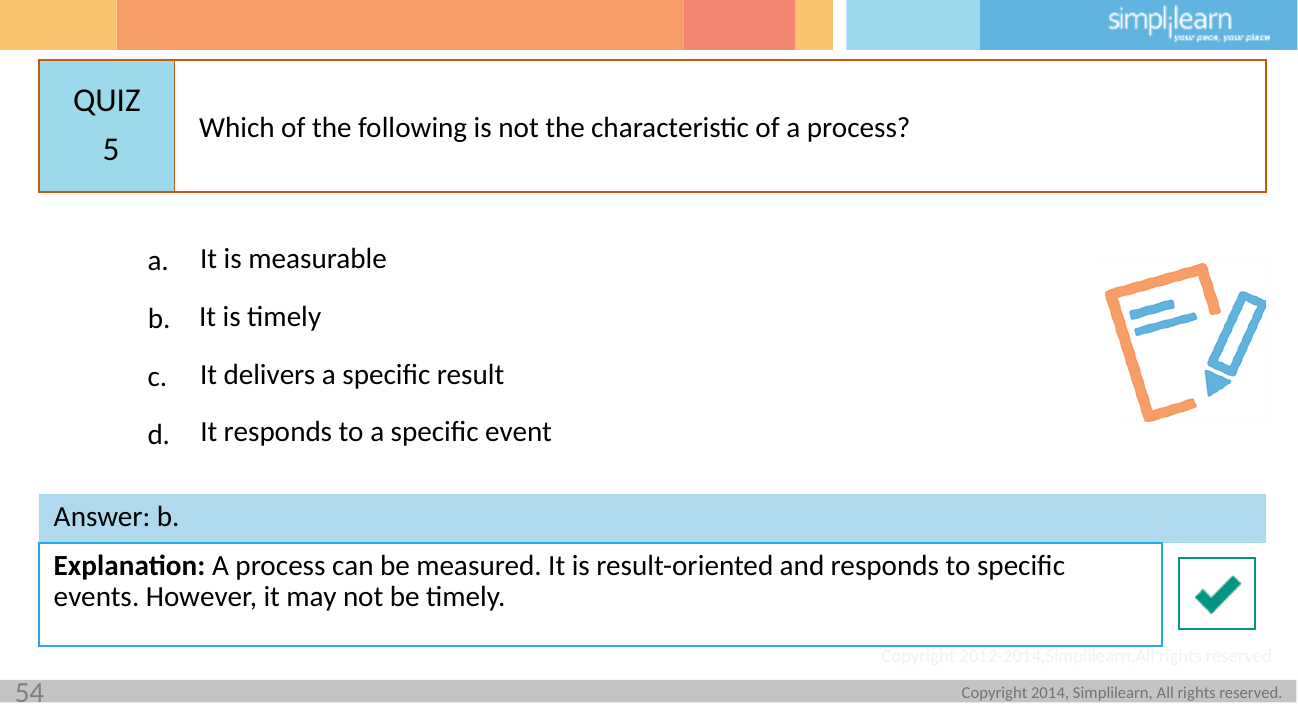

Which of the following is not the characteristic of a process?

5
It is measurable

It is timely

It delivers a specific result

It responds to a specific event

Answer: b.
Explanation: A process can be measured. It is result-oriented and responds to specific events. However, it may not be timely.